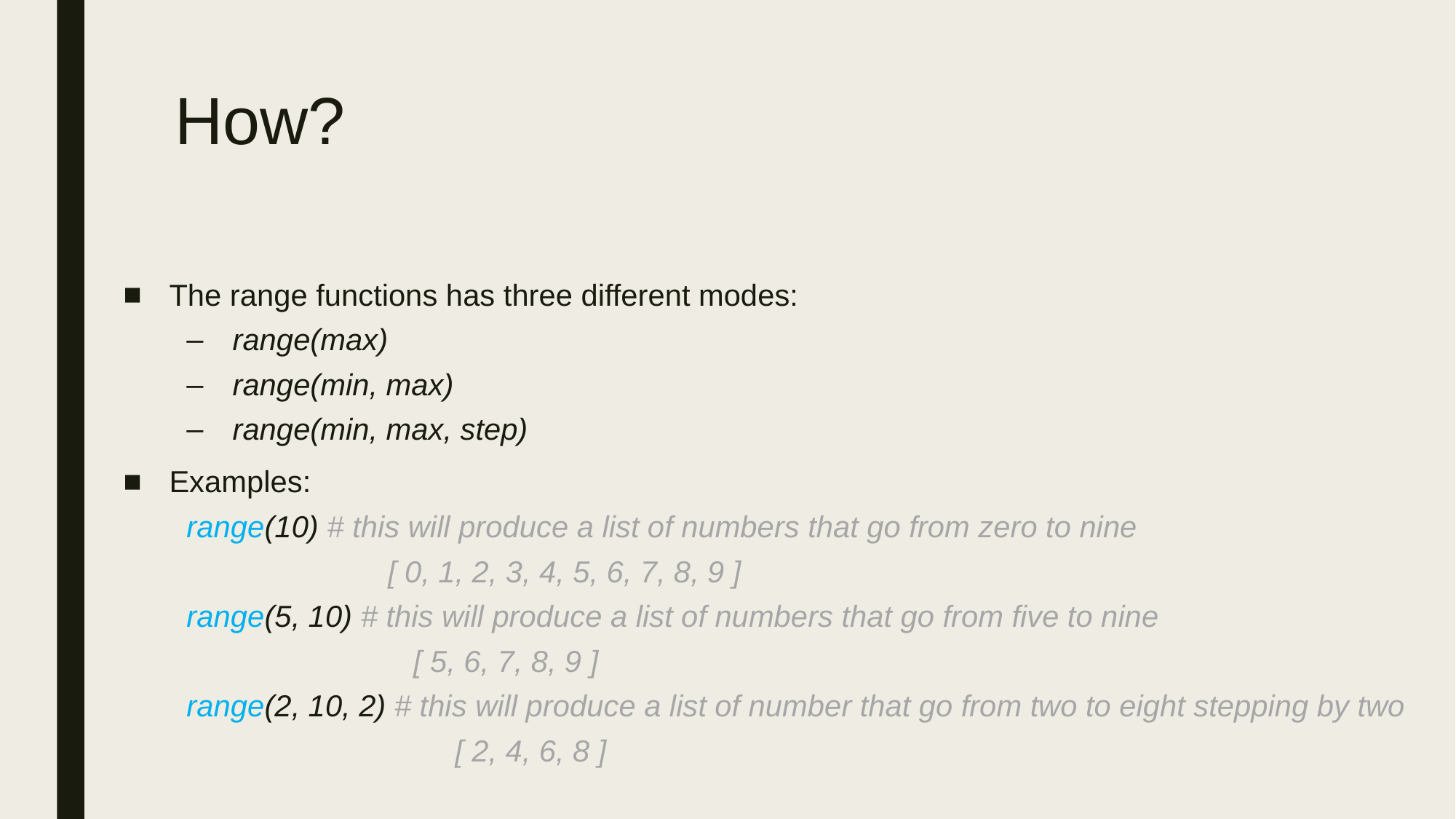

# How?
The range functions has three different modes:
range(max)
range(min, max)
range(min, max, step)
Examples:
range(10) # this will produce a list of numbers that go from zero to nine
	           [ 0, 1, 2, 3, 4, 5, 6, 7, 8, 9 ]
range(5, 10) # this will produce a list of numbers that go from five to nine
		 [ 5, 6, 7, 8, 9 ]
range(2, 10, 2) # this will produce a list of number that go from two to eight stepping by two
		      [ 2, 4, 6, 8 ]